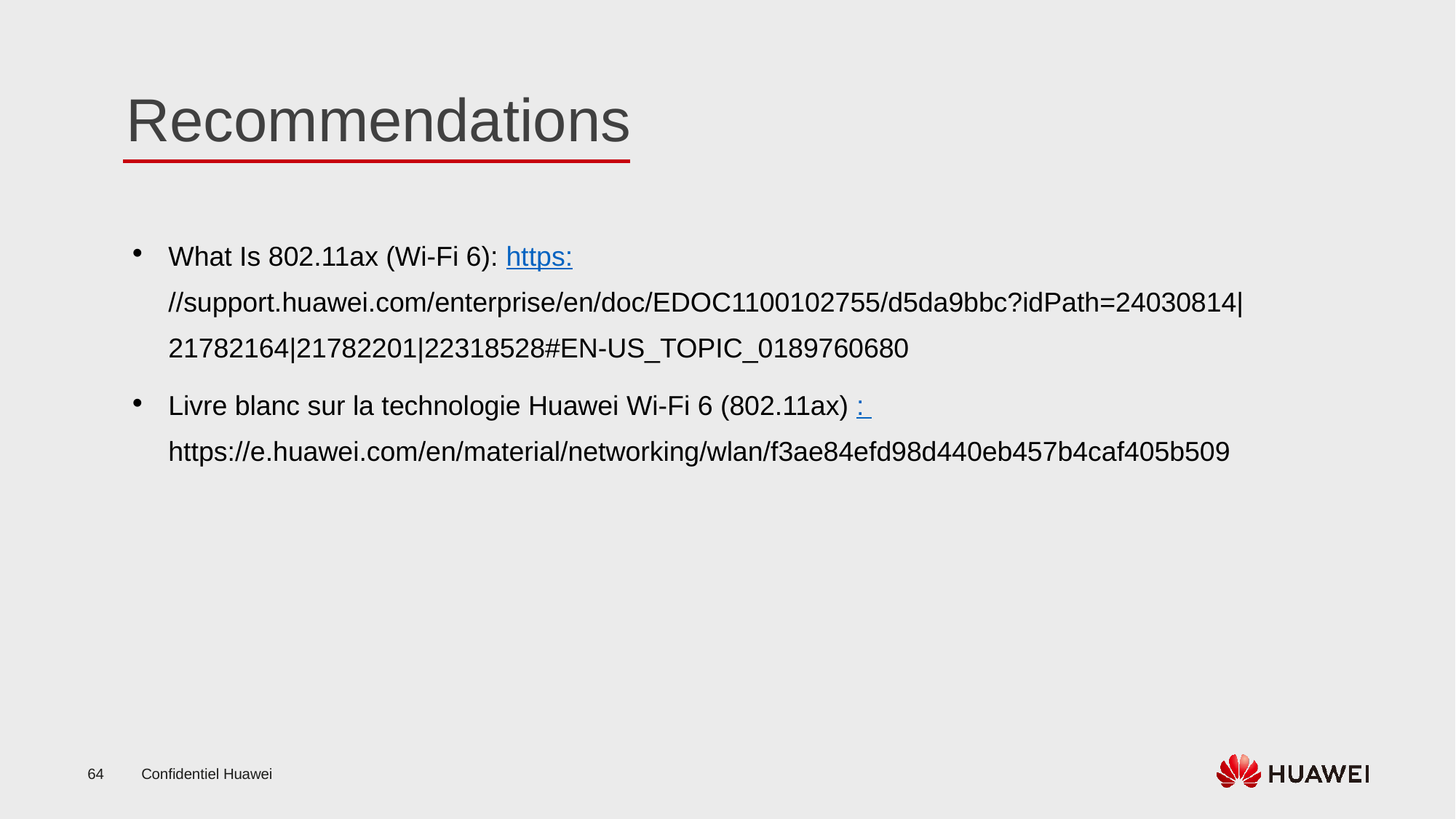

What Is 802.11ax (Wi-Fi 6): https://support.huawei.com/enterprise/en/doc/EDOC1100102755/d5da9bbc?idPath=24030814|21782164|21782201|22318528#EN-US_TOPIC_0189760680
Livre blanc sur la technologie Huawei Wi-Fi 6 (802.11ax) : https://e.huawei.com/en/material/networking/wlan/f3ae84efd98d440eb457b4caf405b509